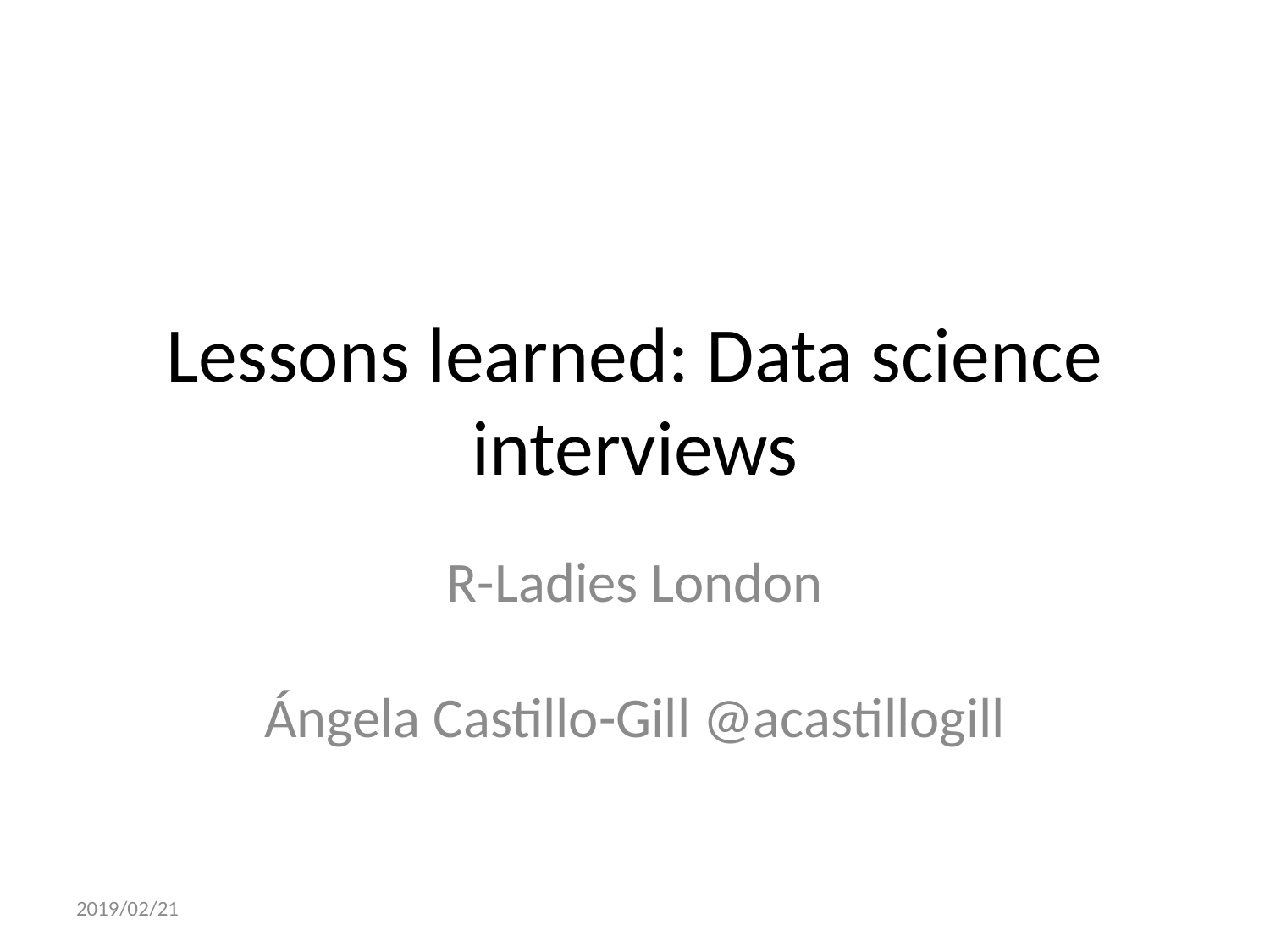

# Lessons learned: Data science interviews
R-Ladies London
Ángela Castillo-Gill @acastillogill
2019/02/21